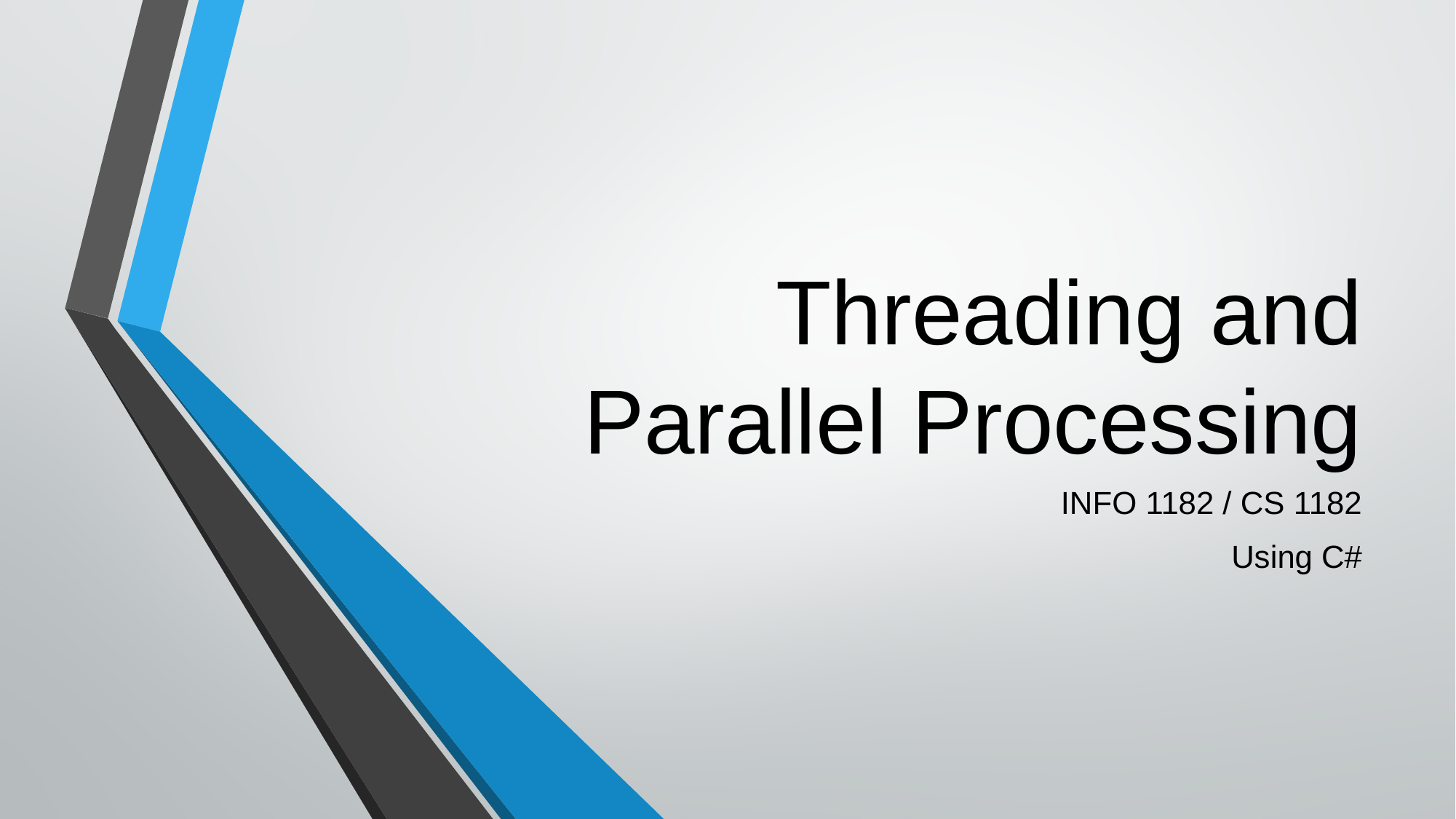

# Threading and Parallel Processing
INFO 1182 / CS 1182
Using C#